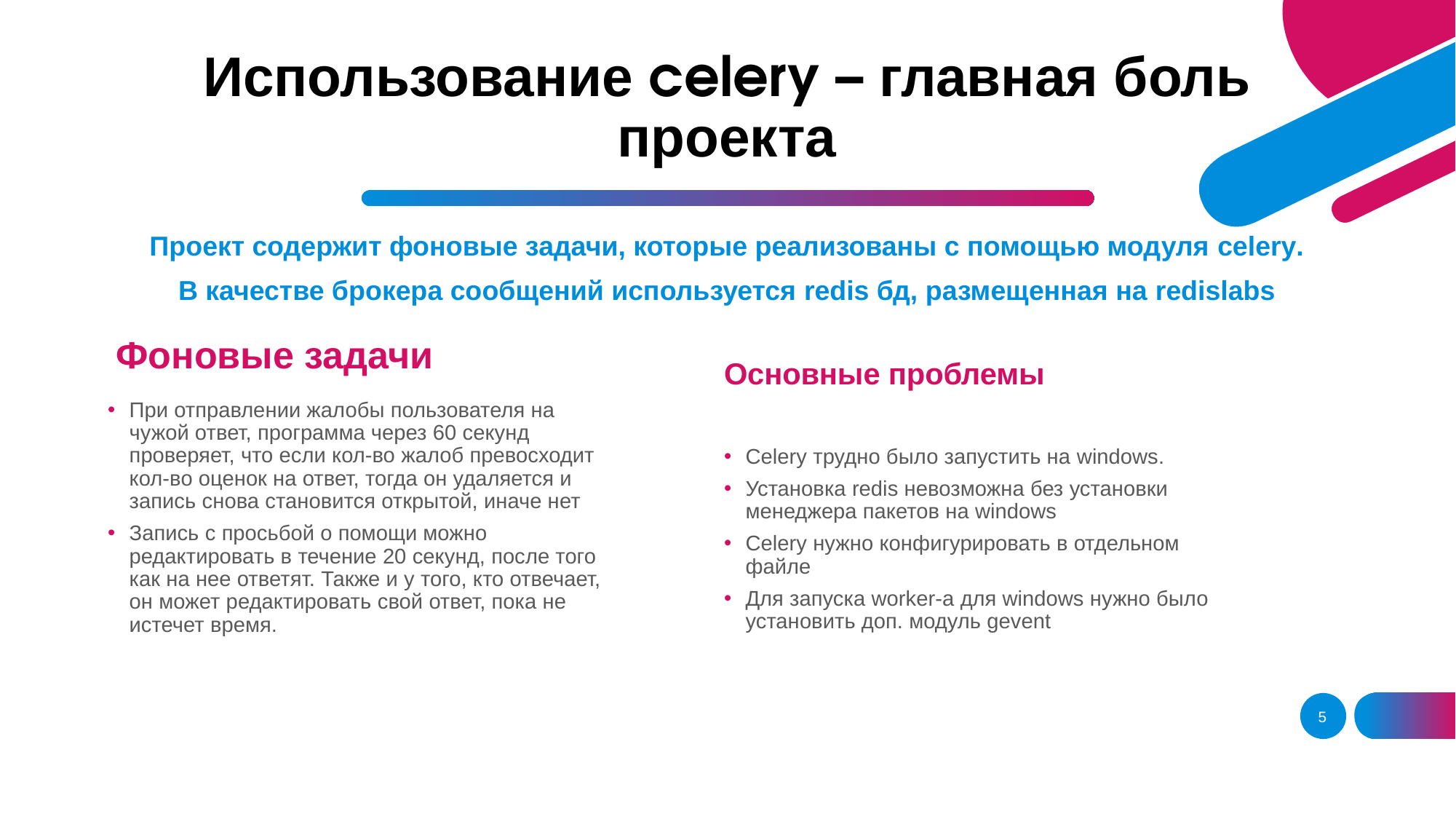

# Использование celery – главная боль проекта
Проект содержит фоновые задачи, которые реализованы с помощью модуля celery.
В качестве брокера сообщений используется redis бд, размещенная на redislabs
Фоновые задачи
Основные проблемы
При отправлении жалобы пользователя на чужой ответ, программа через 60 секунд проверяет, что если кол-во жалоб превосходит кол-во оценок на ответ, тогда он удаляется и запись снова становится открытой, иначе нет
Запись с просьбой о помощи можно редактировать в течение 20 секунд, после того как на нее ответят. Также и у того, кто отвечает, он может редактировать свой ответ, пока не истечет время.
Celery трудно было запустить на windows.
Установка redis невозможна без установки менеджера пакетов на windows
Celery нужно конфигурировать в отдельном файле
Для запуска worker-а для windows нужно было установить доп. модуль gevent
5